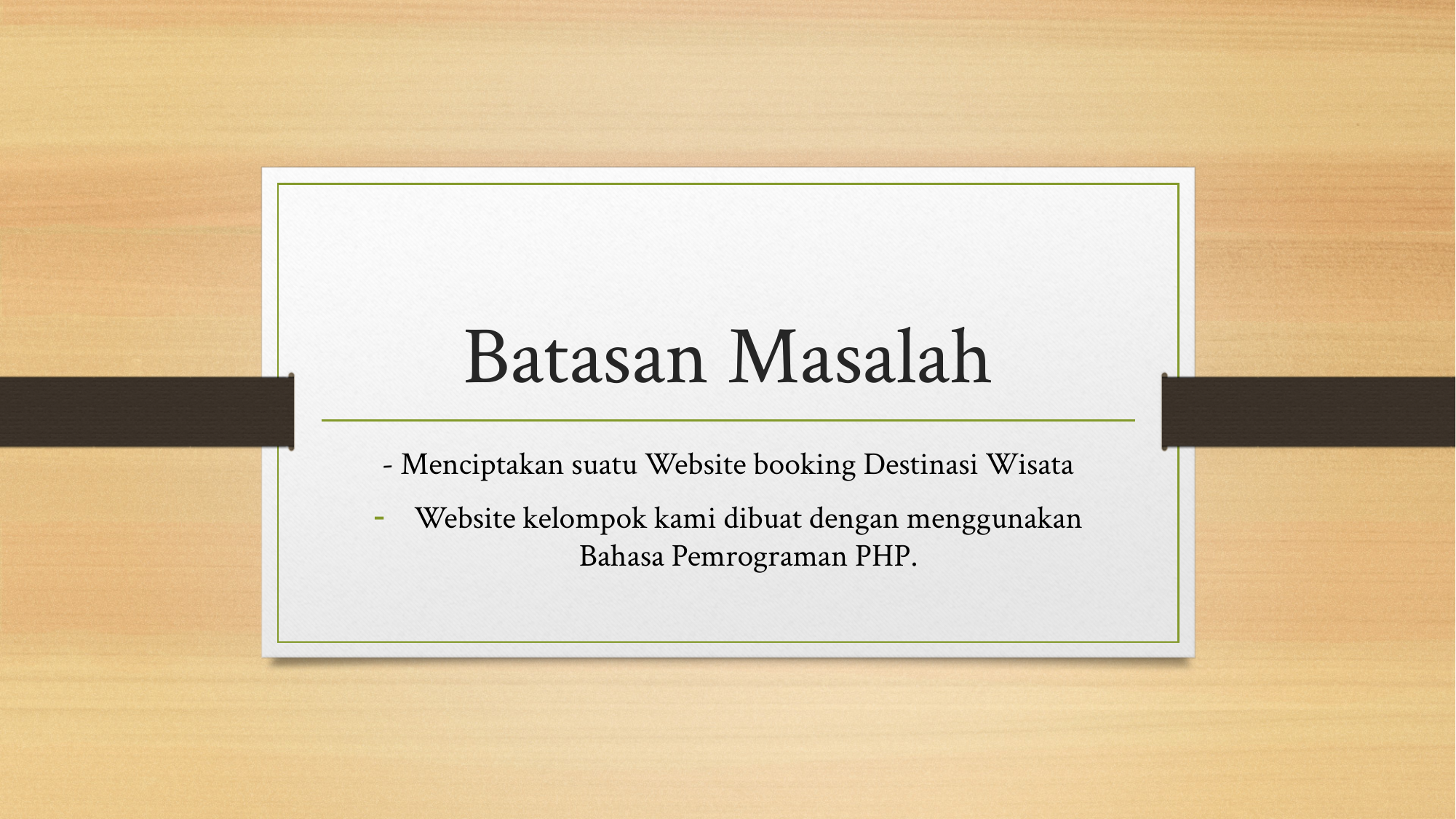

# Batasan Masalah
- Menciptakan suatu Website booking Destinasi Wisata
Website kelompok kami dibuat dengan menggunakan Bahasa Pemrograman PHP.